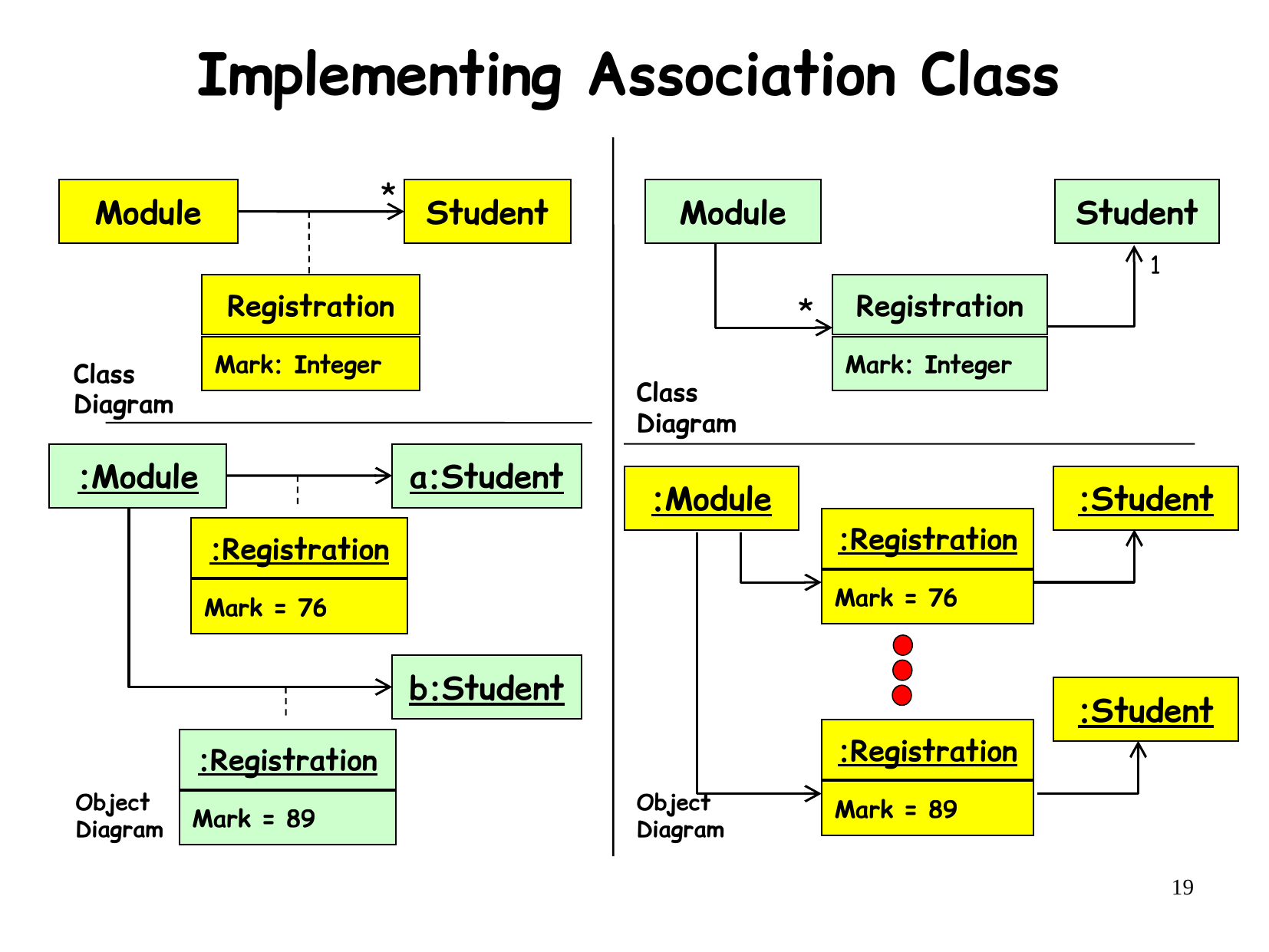

Implementing Association Class

*
Module
Student

Registration
Mark: Integer
Module
Student

1

Registration
Mark: Integer
*
Class Diagram
Class Diagram

:Module
a:Student

:Registration
Mark = 76
b:Student

:Registration
Mark = 89

:Module
:Student
:Registration
Mark = 76

:Student
:Registration
Mark = 89

Object Diagram
Object Diagram